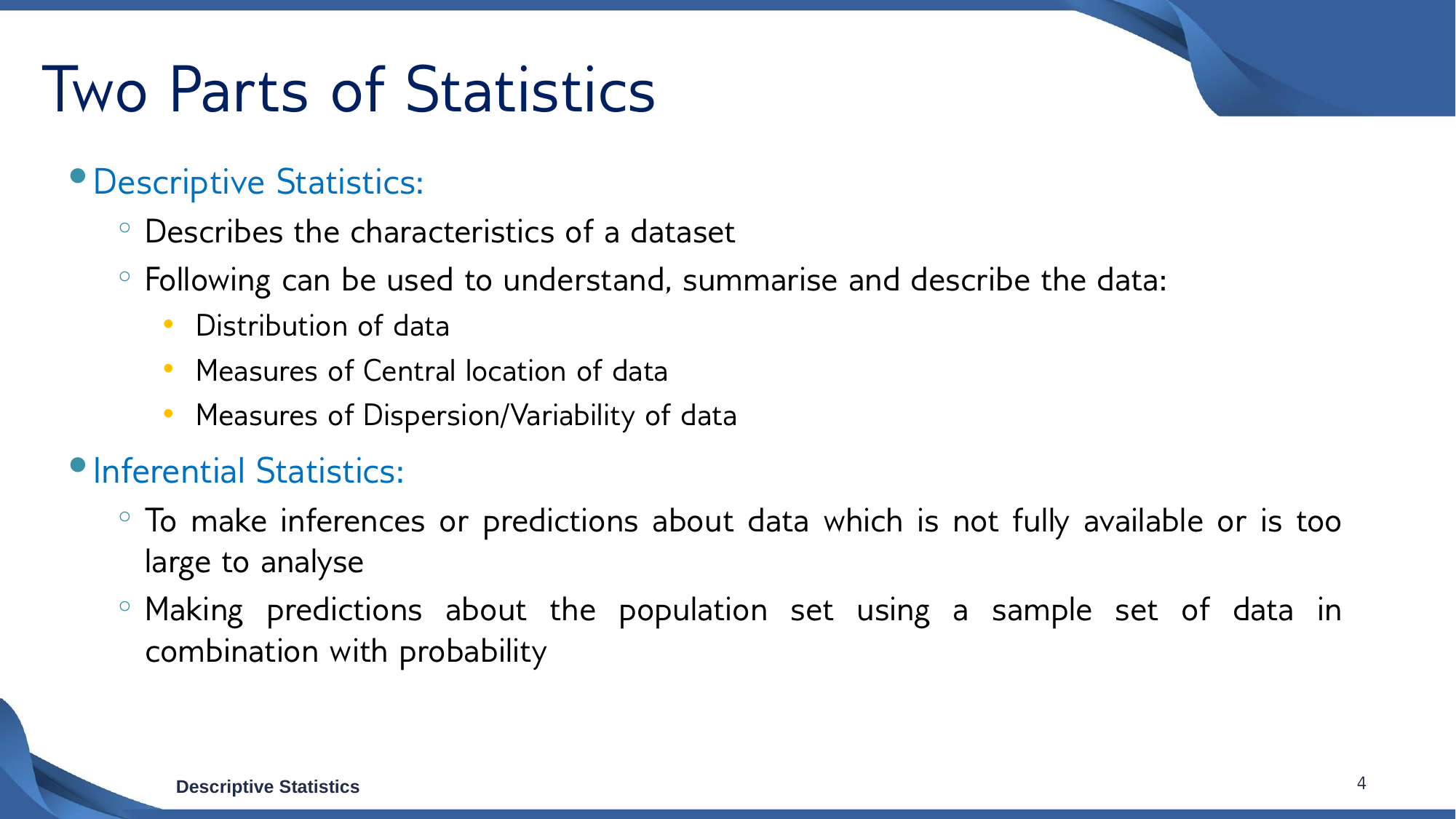

# Two Parts of Statistics
Descriptive Statistics:
Describes the characteristics of a dataset
Following can be used to understand, summarise and describe the data:
Distribution of data
Measures of Central location of data
Measures of Dispersion/Variability of data
Inferential Statistics:
To make inferences or predictions about data which is not fully available or is too large to analyse
Making predictions about the population set using a sample set of data in combination with probability